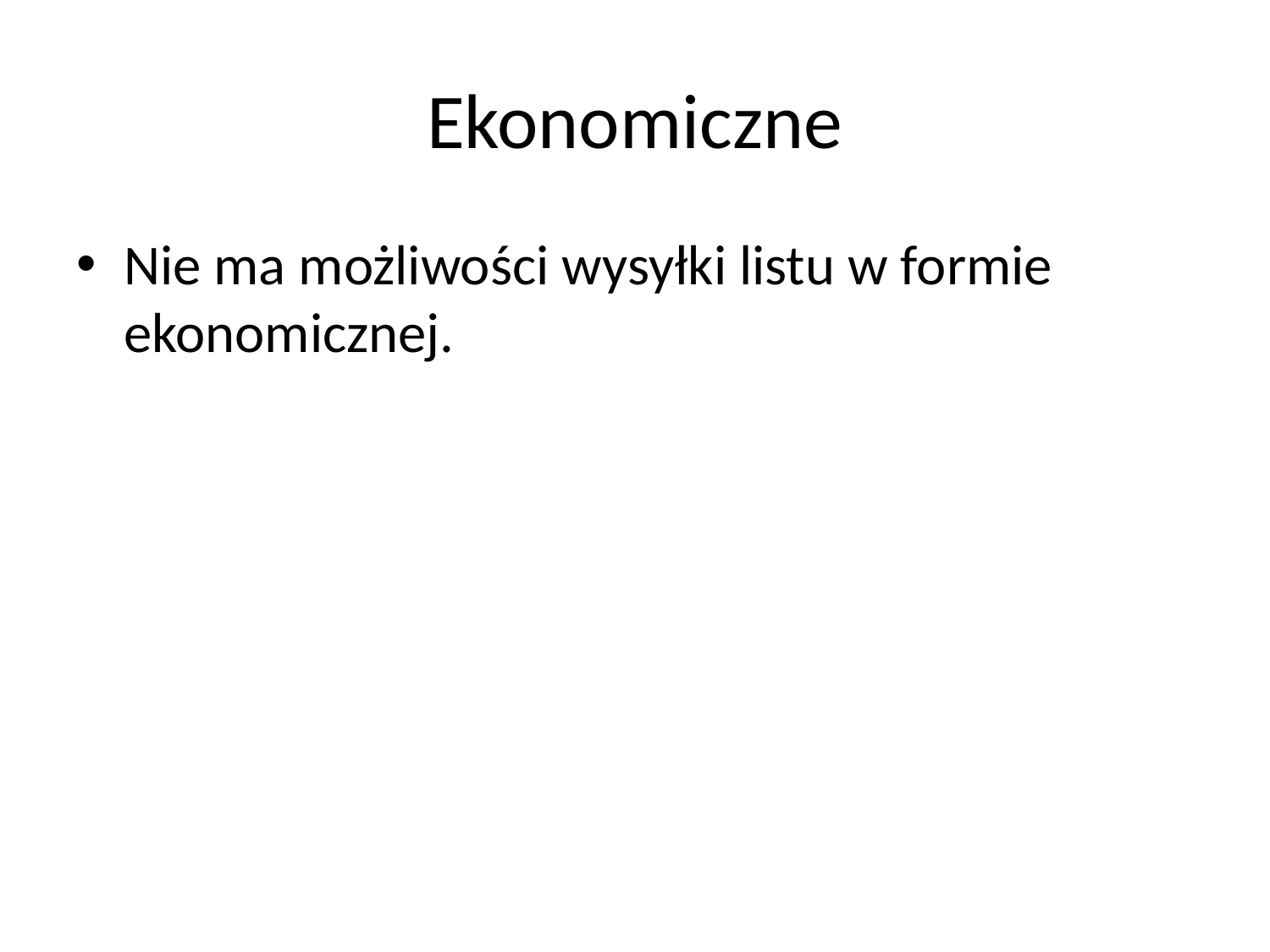

# Ekonomiczne
Nie ma możliwości wysyłki listu w formie ekonomicznej.